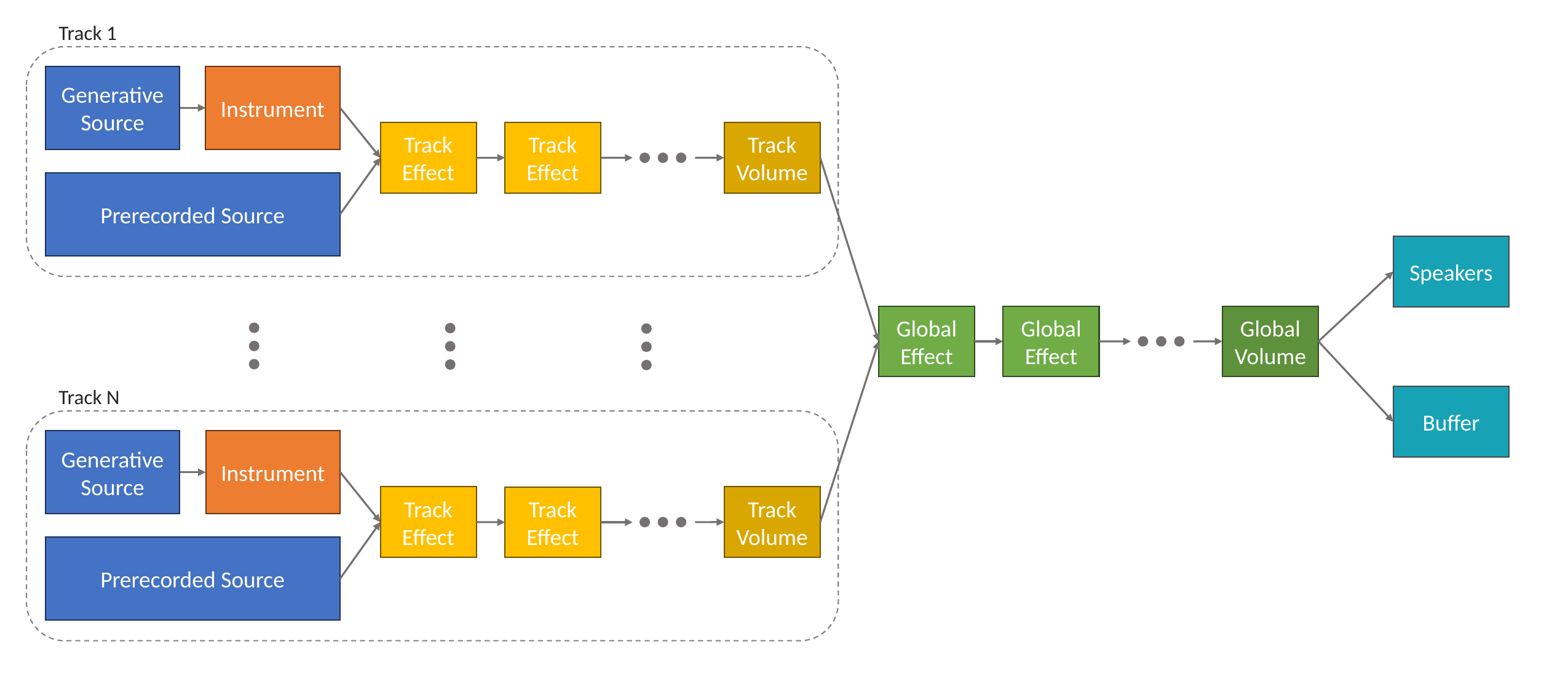

Track 1

Generative Source
Instrument
Track Effect
Track Effect
Track Volume

Prerecorded Source
Speakers
Global Effect
Global
Effect
Global Volume

Track N

Generative Source
Instrument
Track Effect
Track Volume
Track Effect

Prerecorded Source
Buffer